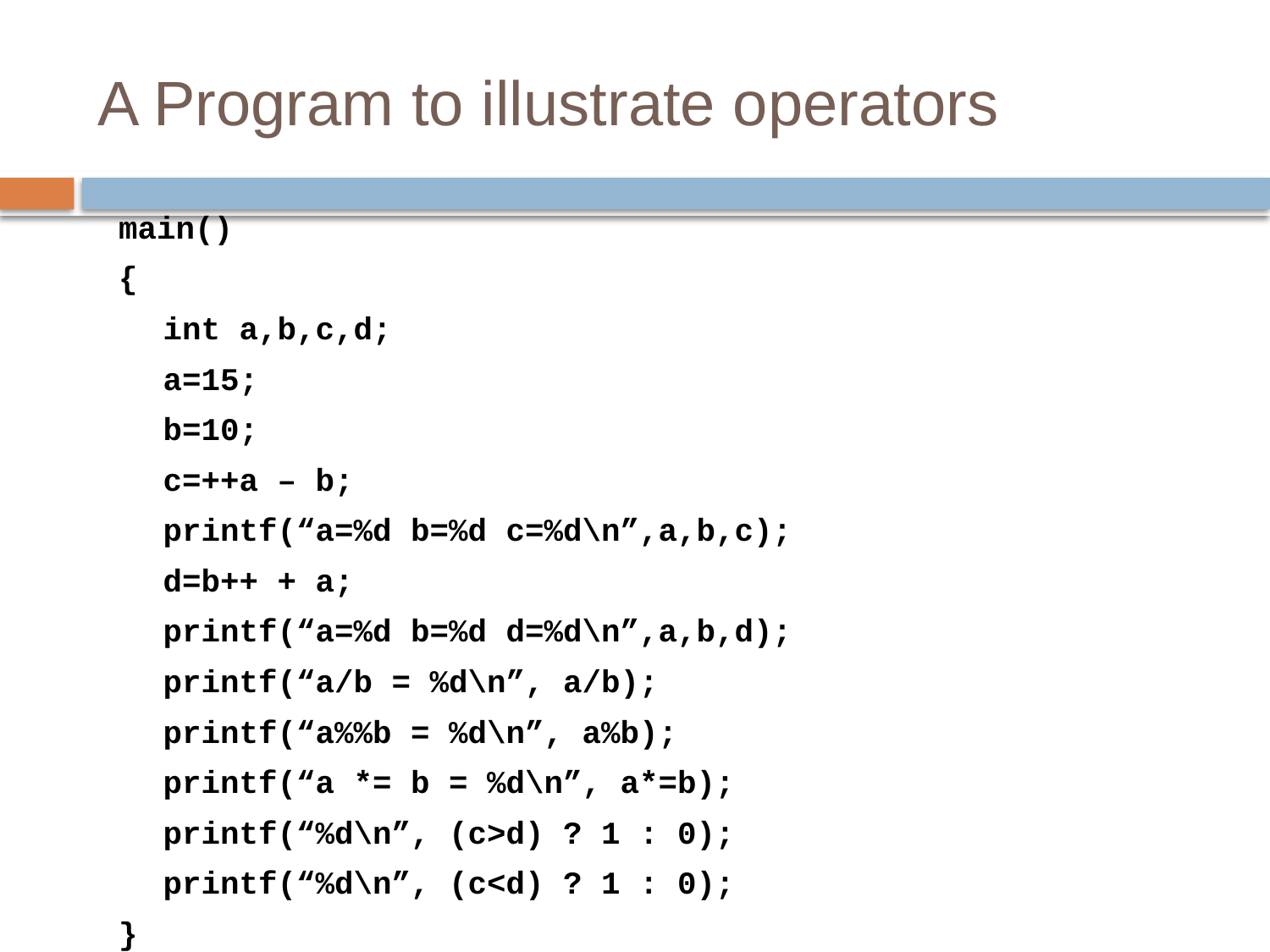

# A Program to illustrate operators
main()
{
	int a,b,c,d;
	a=15;
	b=10;
	c=++a – b;
	printf(“a=%d b=%d c=%d\n”,a,b,c);
	d=b++ + a;
	printf(“a=%d b=%d d=%d\n”,a,b,d);
	printf(“a/b = %d\n”, a/b);
	printf(“a%%b = %d\n”, a%b);
	printf(“a *= b = %d\n”, a*=b);
	printf(“%d\n”, (c>d) ? 1 : 0);
	printf(“%d\n”, (c<d) ? 1 : 0);
}